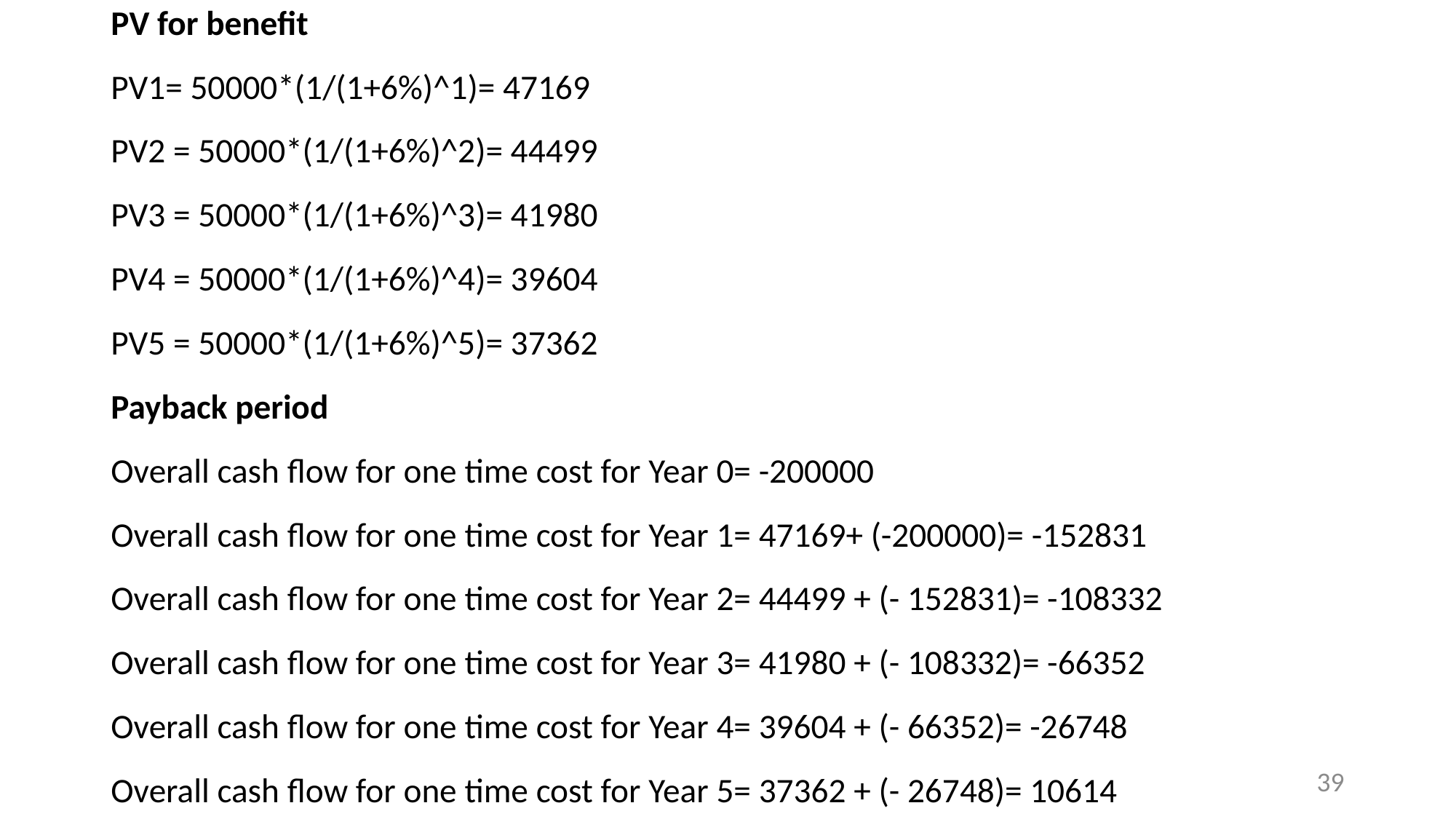

PV for benefit
PV1= 50000*(1/(1+6%)^1)= 47169
PV2 = 50000*(1/(1+6%)^2)= 44499
PV3 = 50000*(1/(1+6%)^3)= 41980
PV4 = 50000*(1/(1+6%)^4)= 39604
PV5 = 50000*(1/(1+6%)^5)= 37362
Payback period
Overall cash flow for one time cost for Year 0= -200000
Overall cash flow for one time cost for Year 1= 47169+ (-200000)= -152831
Overall cash flow for one time cost for Year 2= 44499 + (- 152831)= -108332
Overall cash flow for one time cost for Year 3= 41980 + (- 108332)= -66352
Overall cash flow for one time cost for Year 4= 39604 + (- 66352)= -26748
Overall cash flow for one time cost for Year 5= 37362 + (- 26748)= 10614

39